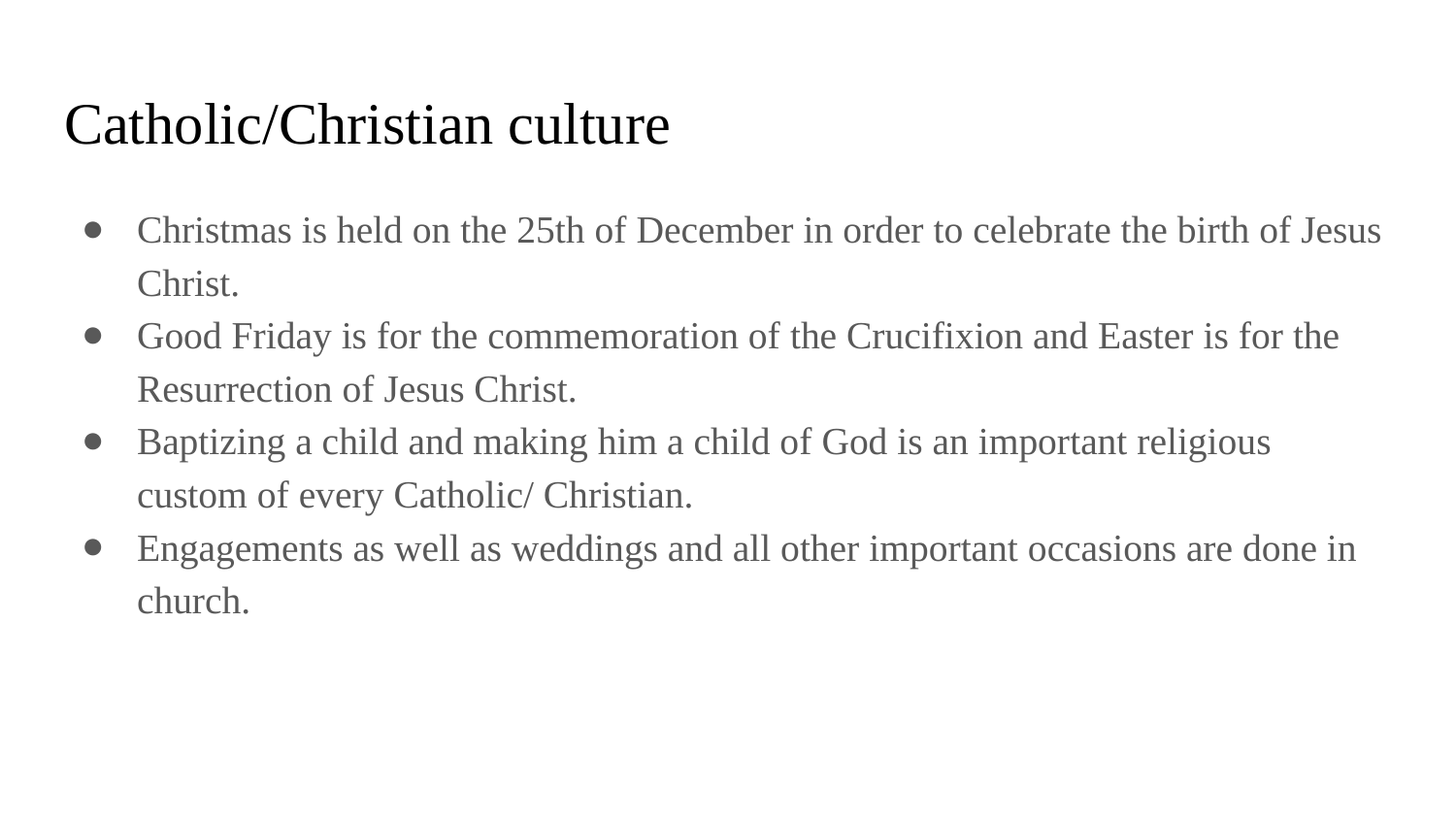

# Catholic/Christian culture
Christmas is held on the 25th of December in order to celebrate the birth of Jesus Christ.
Good Friday is for the commemoration of the Crucifixion and Easter is for the Resurrection of Jesus Christ.
Baptizing a child and making him a child of God is an important religious custom of every Catholic/ Christian.
Engagements as well as weddings and all other important occasions are done in church.